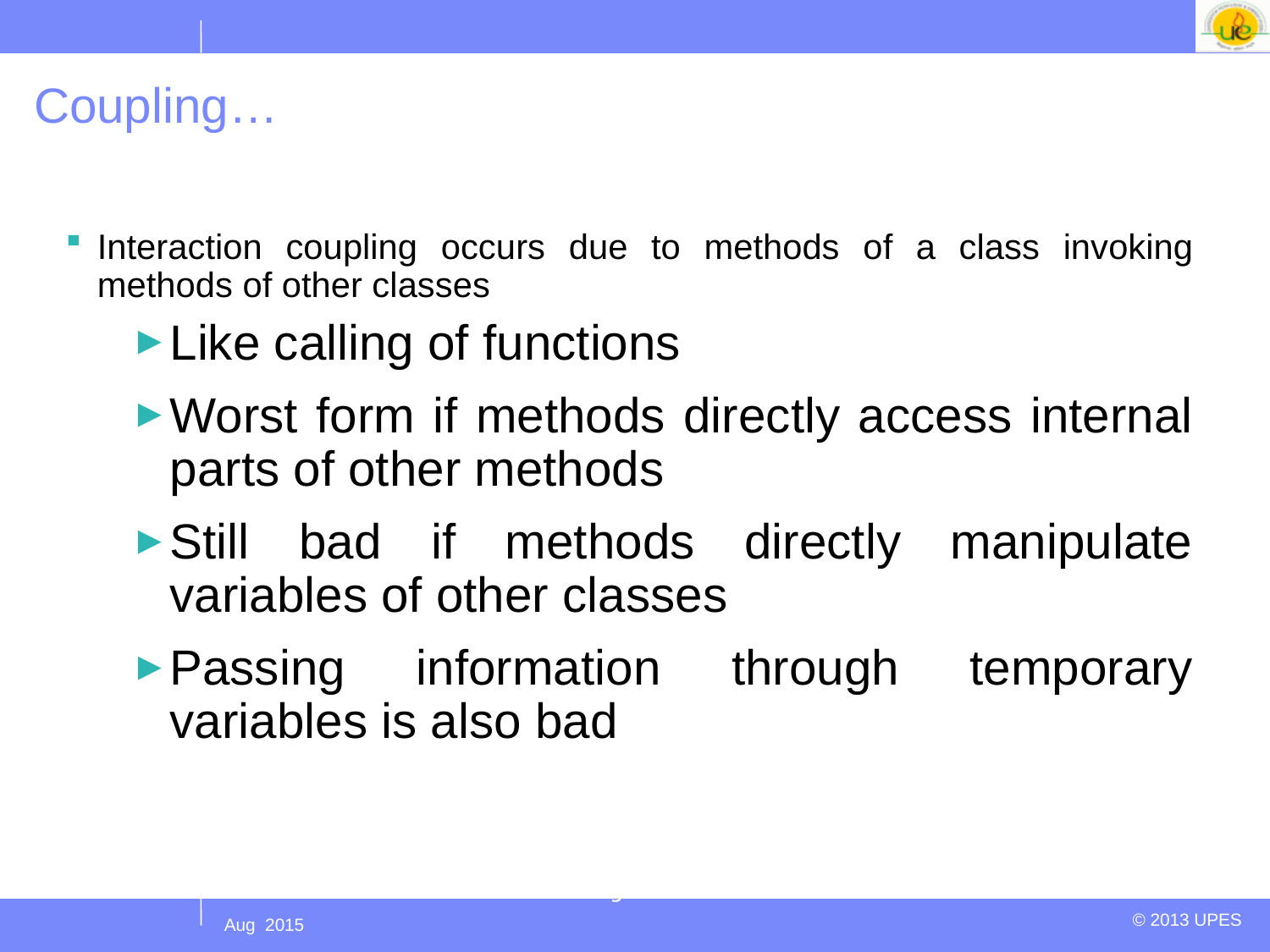

# Coupling…
Interaction coupling occurs due to methods of a class invoking methods of other classes
Like calling of functions
Worst form if methods directly access internal parts of other methods
Still bad if methods directly manipulate variables of other classes
Passing information through temporary variables is also bad
OO Design
57